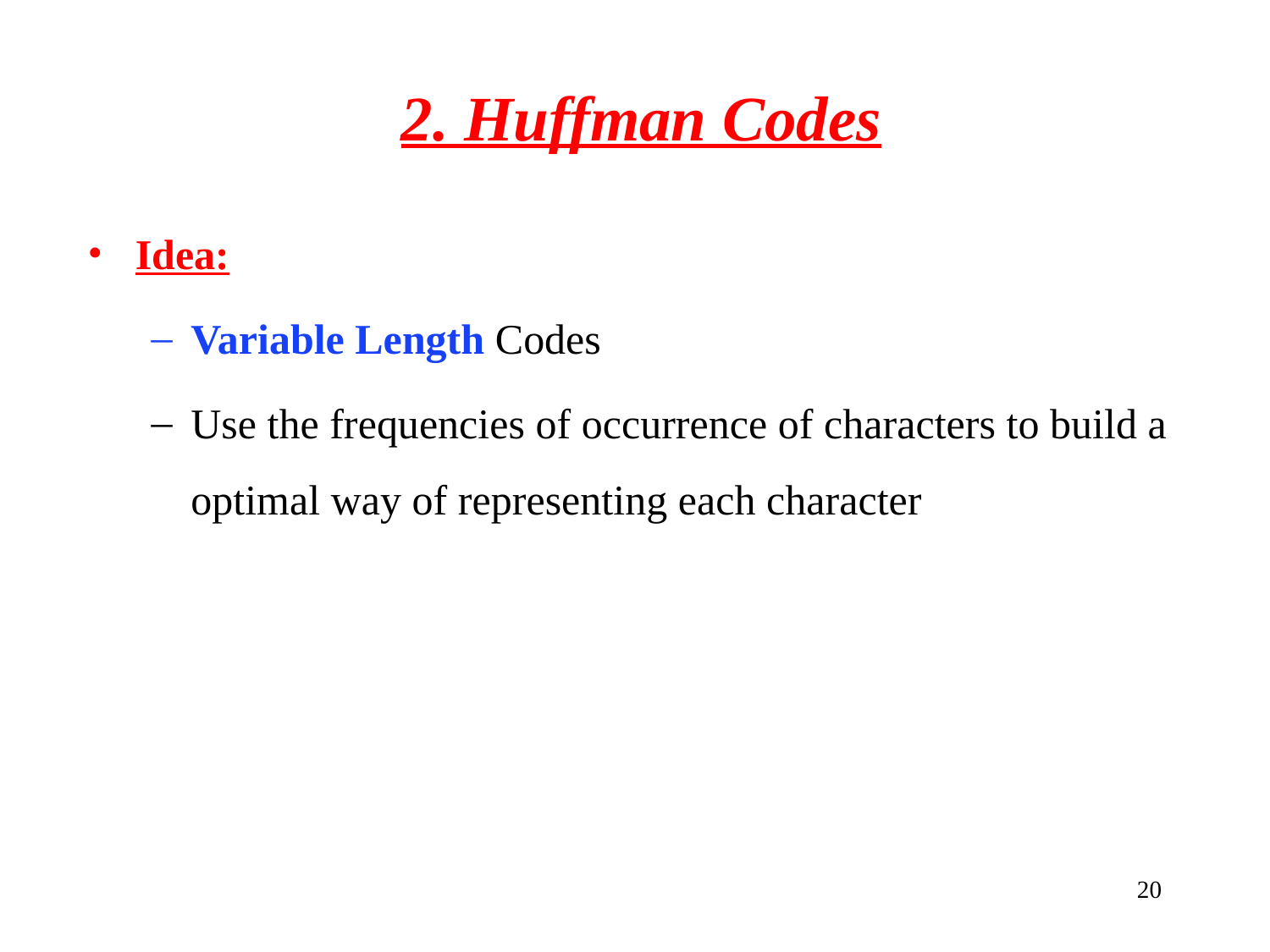

# 2. Huffman Codes
Idea:
Variable Length Codes
Use the frequencies of occurrence of characters to build a optimal way of representing each character

20